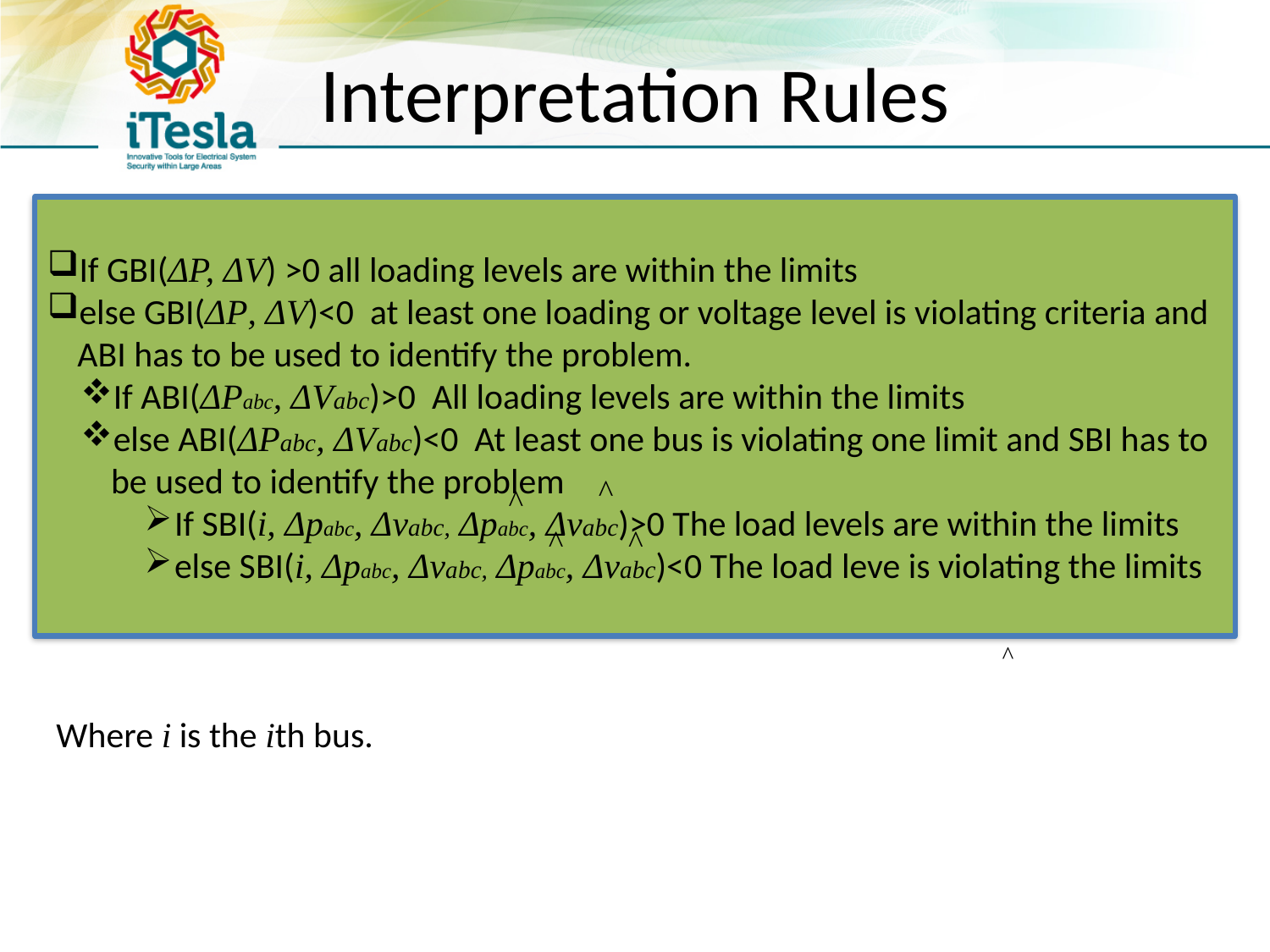

# Interpretation Rules
If GBI(ΔP, ΔV) >0 all loading levels are within the limits
else GBI(ΔP, ΔV)<0  at least one loading or voltage level is violating criteria and ABI has to be used to identify the problem.
If ABI(ΔPabc, ΔVabc)>0  All loading levels are within the limits
else ABI(ΔPabc, ΔVabc)<0  At least one bus is violating one limit and SBI has to be used to identify the problem
If SBI(i, Δpabc, Δvabc, Δpabc, Δvabc)>0 The load levels are within the limits
else SBI(i, Δpabc, Δvabc, Δpabc, Δvabc)<0 The load leve is violating the limits
^
^
^
^
^
Where i is the ith bus.